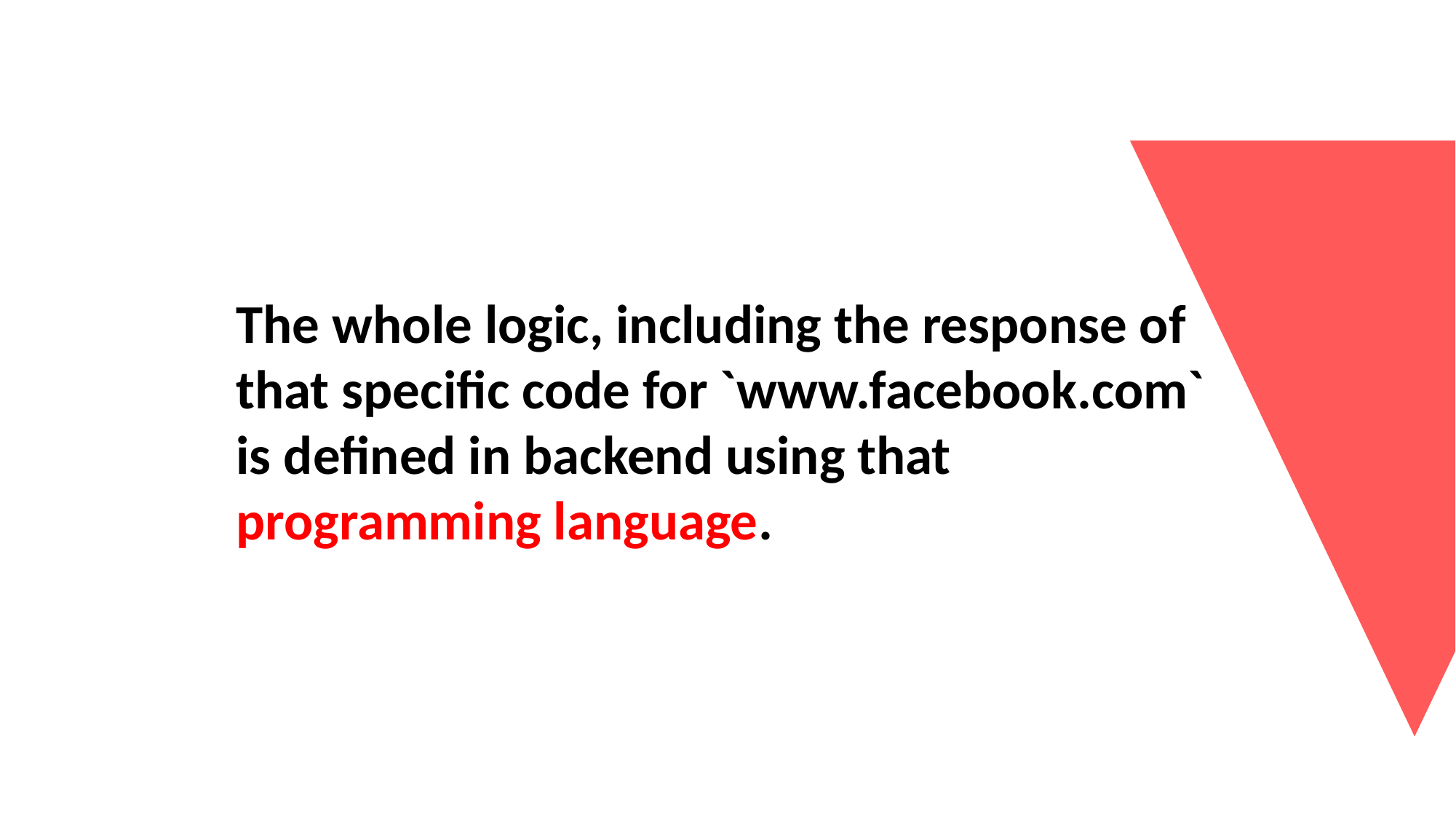

The whole logic, including the response of that specific code for `www.facebook.com` is defined in backend using that programming language.